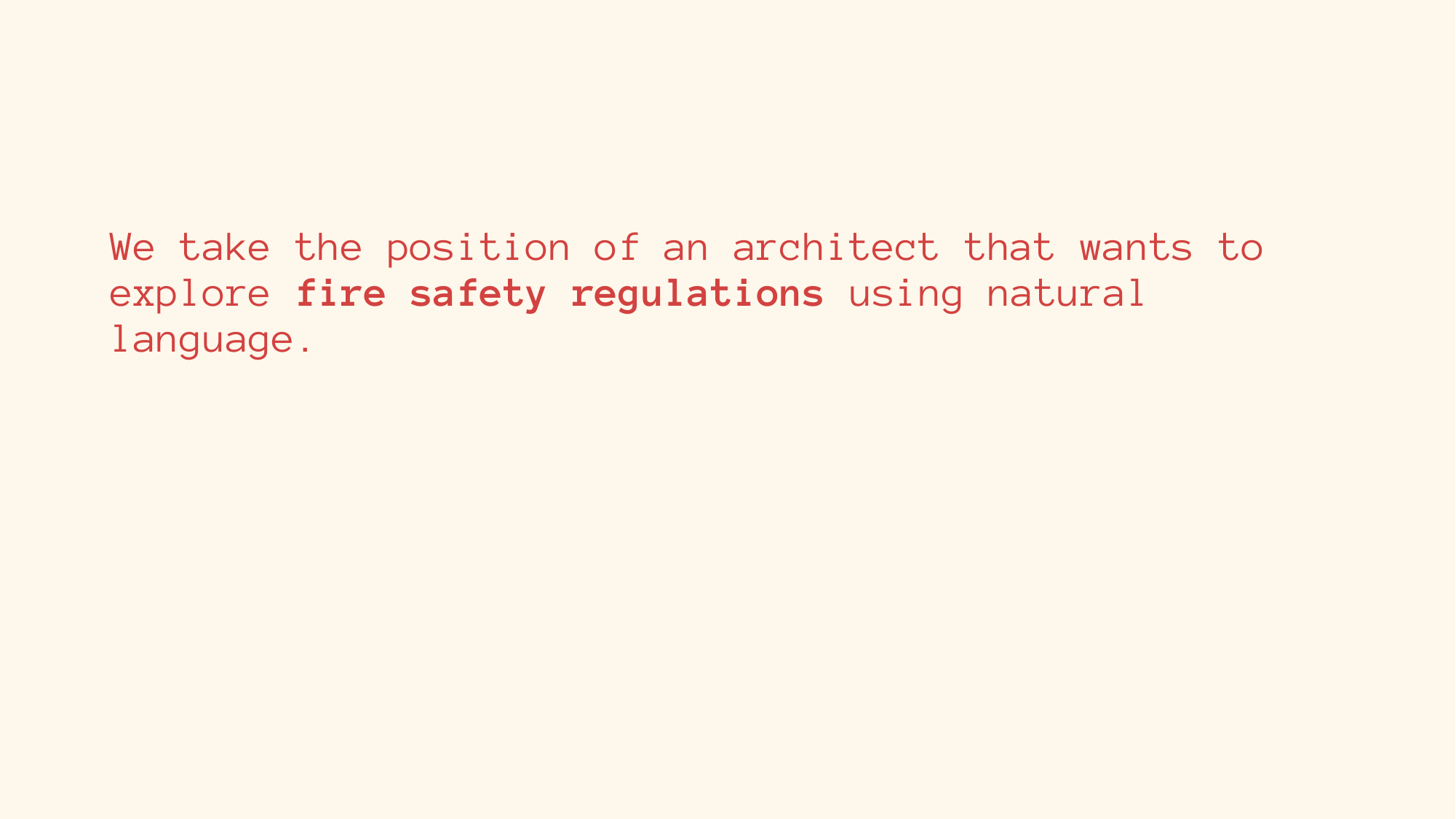

We take the position of an architect that wants to explore fire safety regulations using natural language.